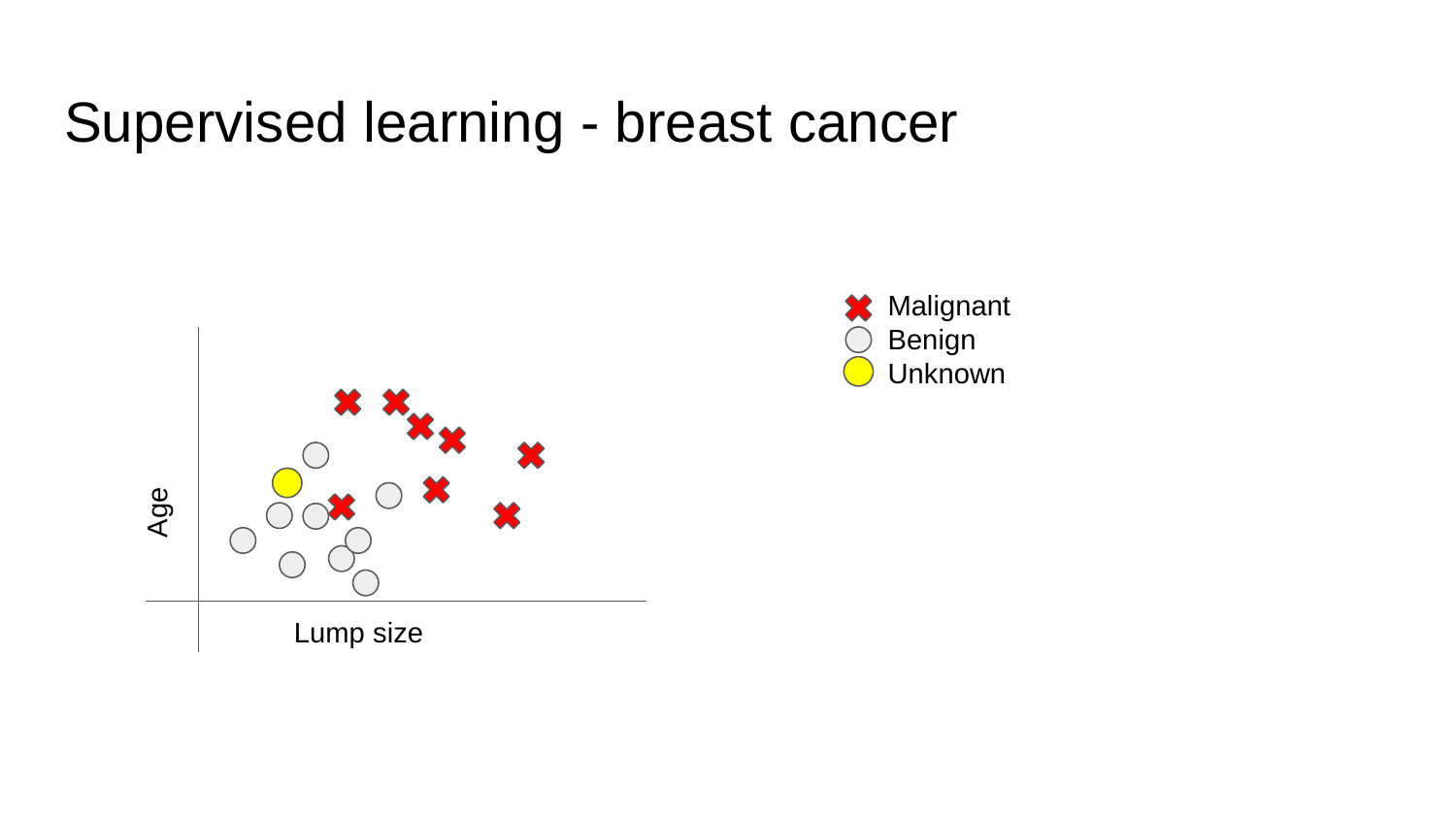

# Supervised learning - breast cancer

Malignant
Benign
Unknown

Age

Lump size